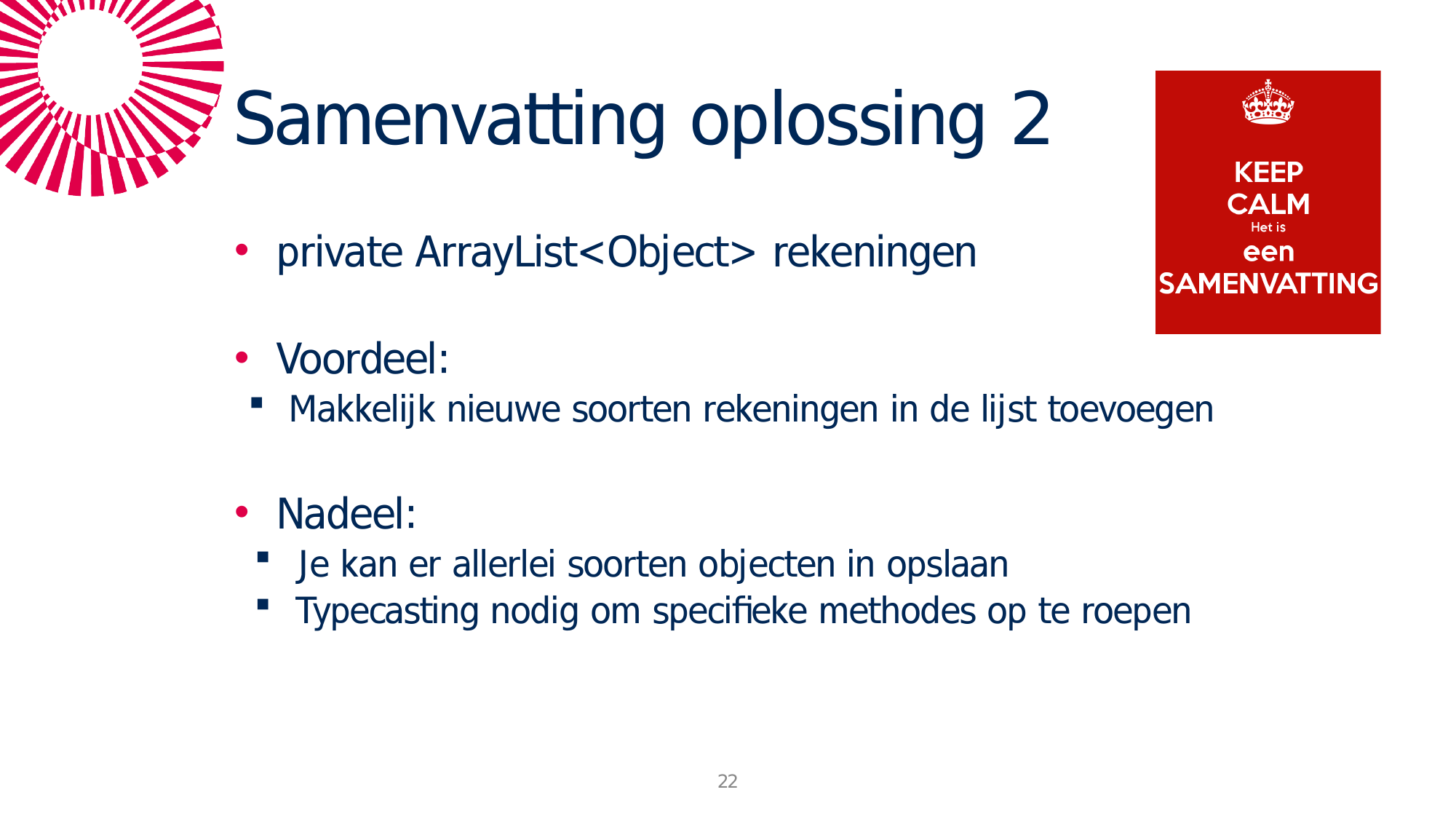

# Samenvatting oplossing 2

private ArrayList<Object> rekeningen

Voordeel:
Makkelijk nieuwe soorten rekeningen in de lijst toevoegen

Nadeel:
Je kan er allerlei soorten objecten in opslaan
Typecasting nodig om specifieke methodes op te roepen
22